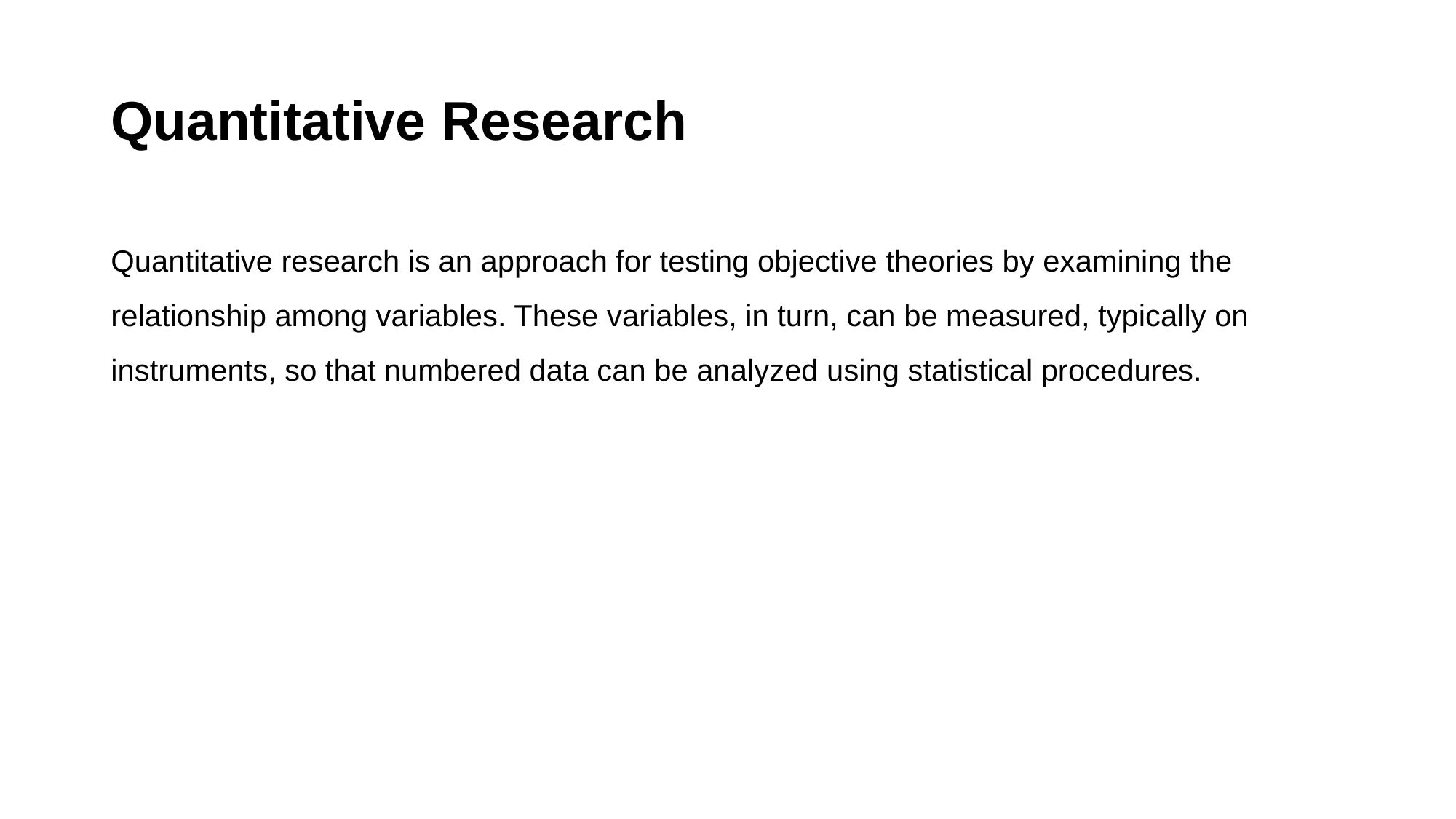

# Quantitative Research
Quantitative research is an approach for testing objective theories by examining the relationship among variables. These variables, in turn, can be measured, typically on instruments, so that numbered data can be analyzed using statistical procedures.